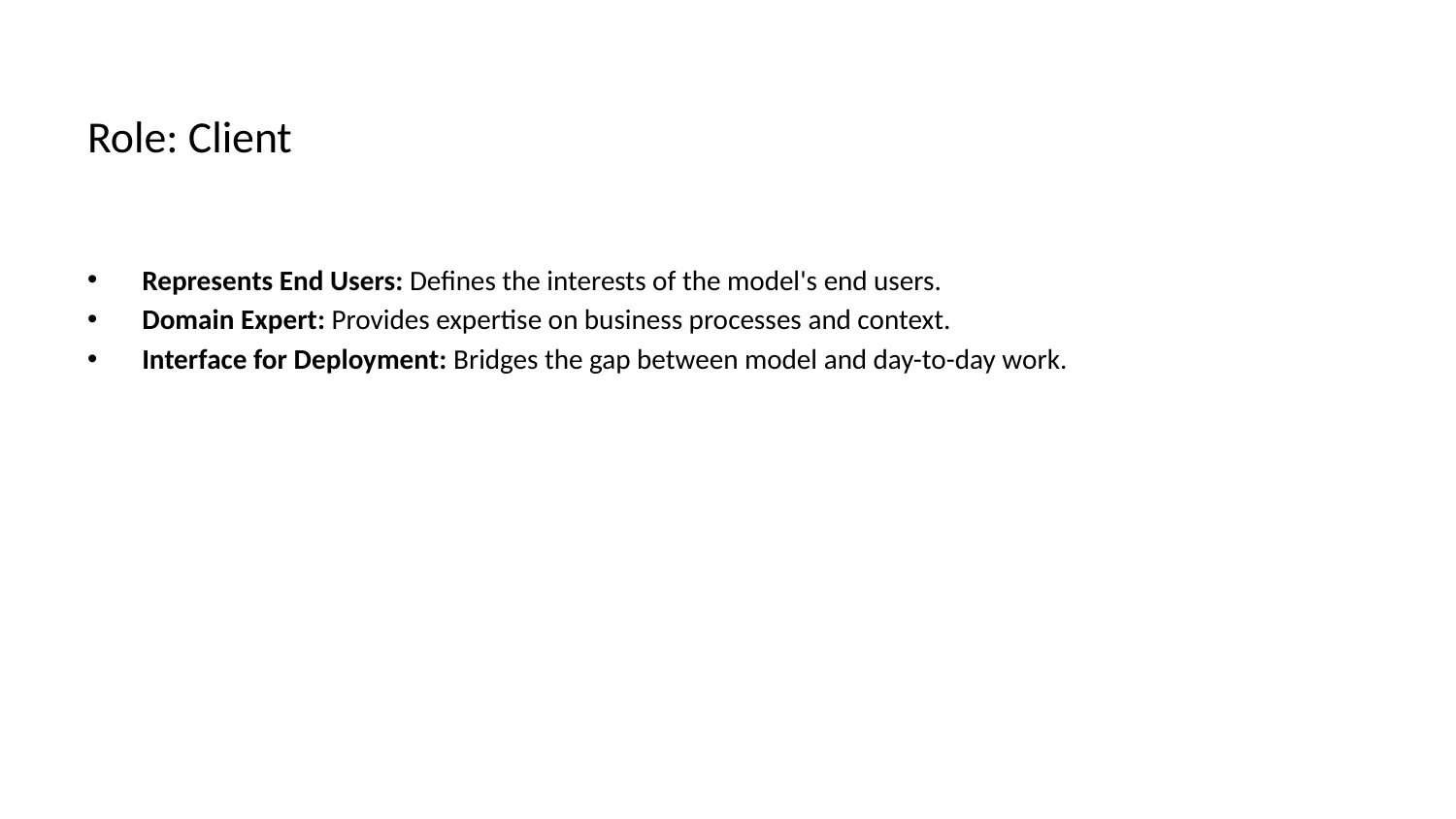

# Role: Client
Represents End Users: Defines the interests of the model's end users.
Domain Expert: Provides expertise on business processes and context.
Interface for Deployment: Bridges the gap between model and day-to-day work.